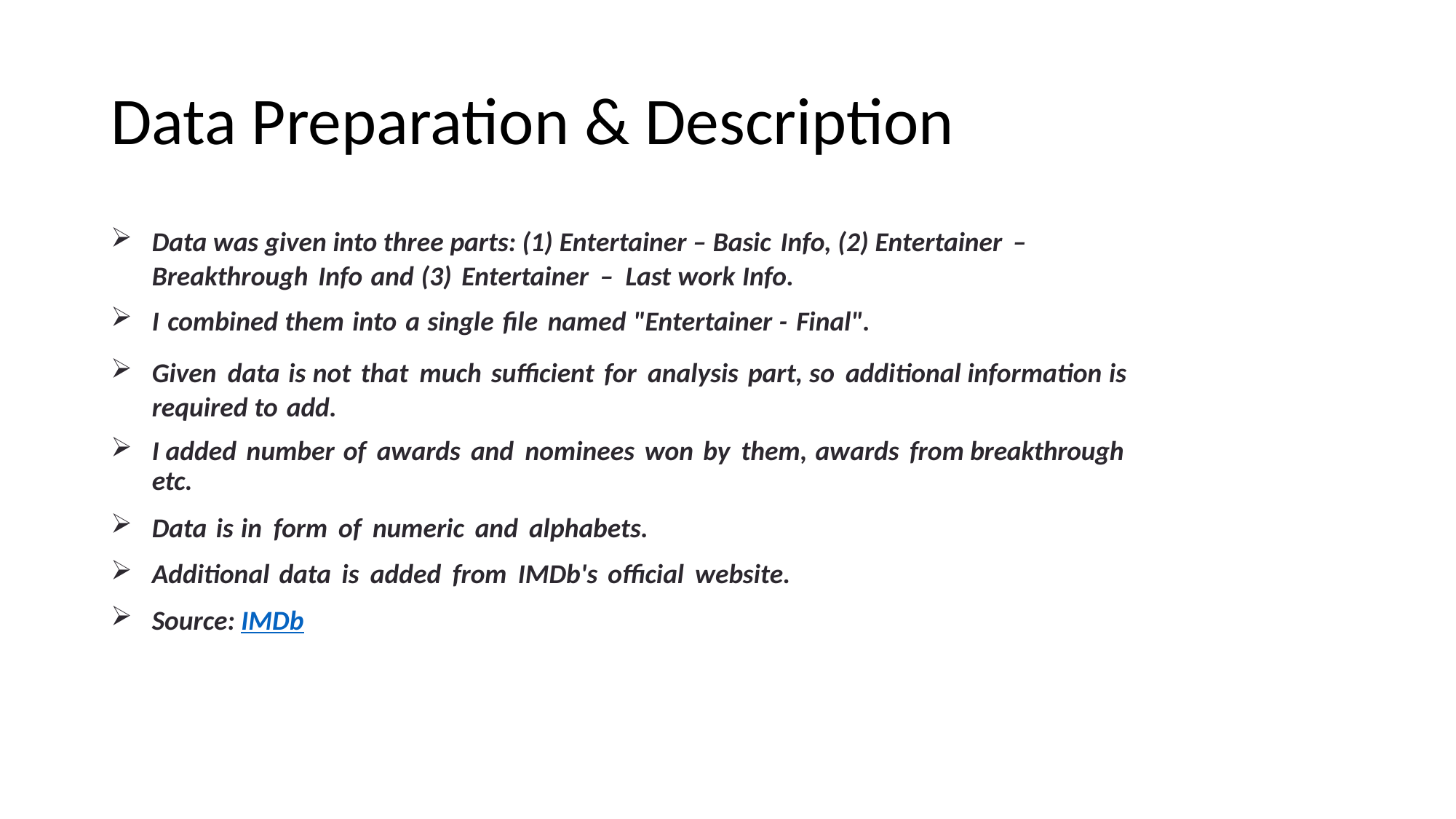

# Data Preparation & Description
Data was given into three parts: (1) Entertainer – Basic Info, (2) Entertainer – Breakthrough Info and (3) Entertainer – Last work Info.
I combined them into a single file named "Entertainer - Final".
Given data is not that much sufficient for analysis part, so additional information is required to add.
I added number of awards and nominees won by them, awards from breakthrough etc.
Data is in form of numeric and alphabets.
Additional data is added from IMDb's official website.
Source: IMDb